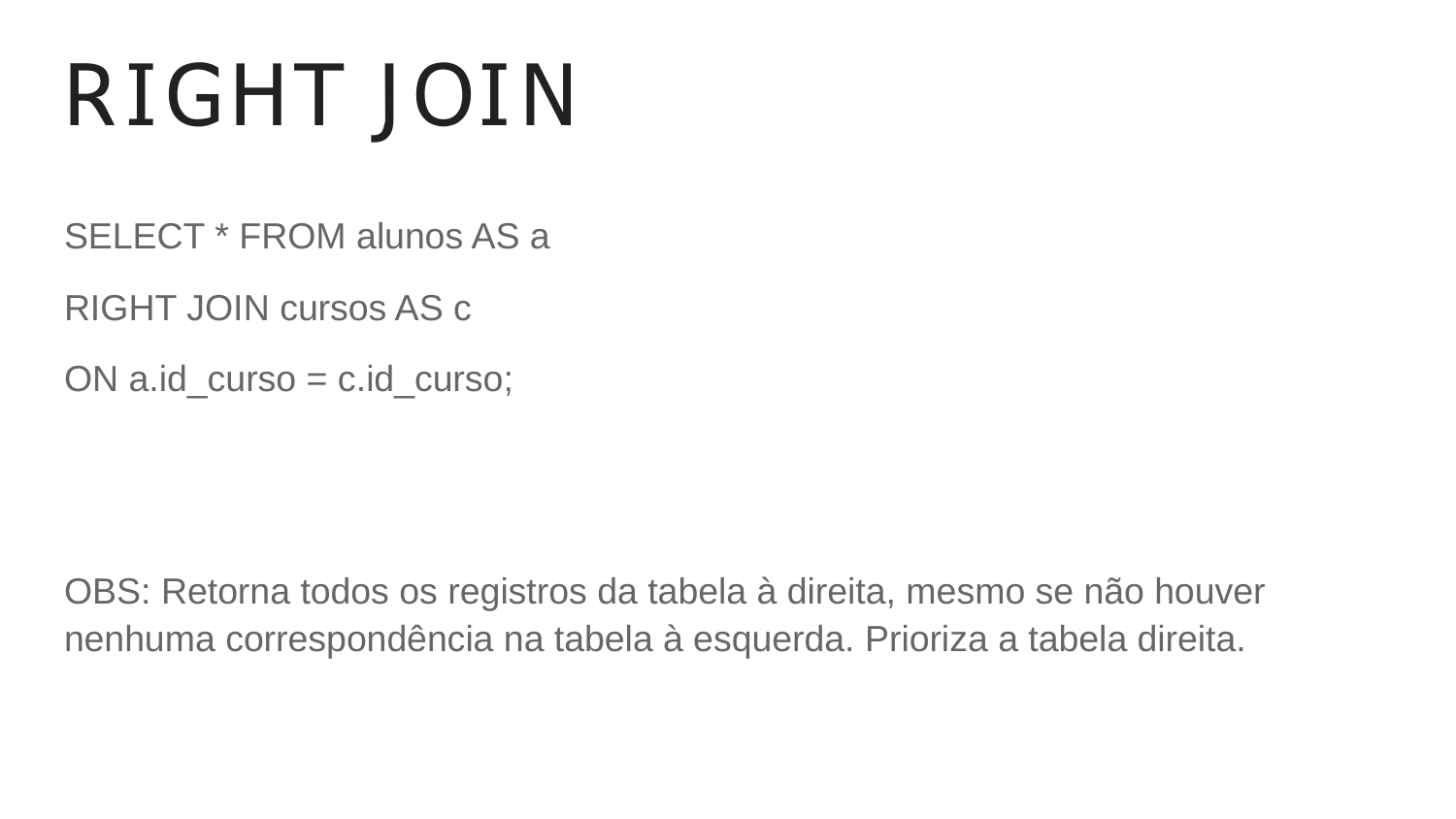

# RIGHT JOIN
SELECT * FROM alunos AS a
RIGHT JOIN cursos AS c
ON a.id_curso = c.id_curso;

OBS: Retorna todos os registros da tabela à direita, mesmo se não houver nenhuma correspondência na tabela à esquerda. Prioriza a tabela direita.